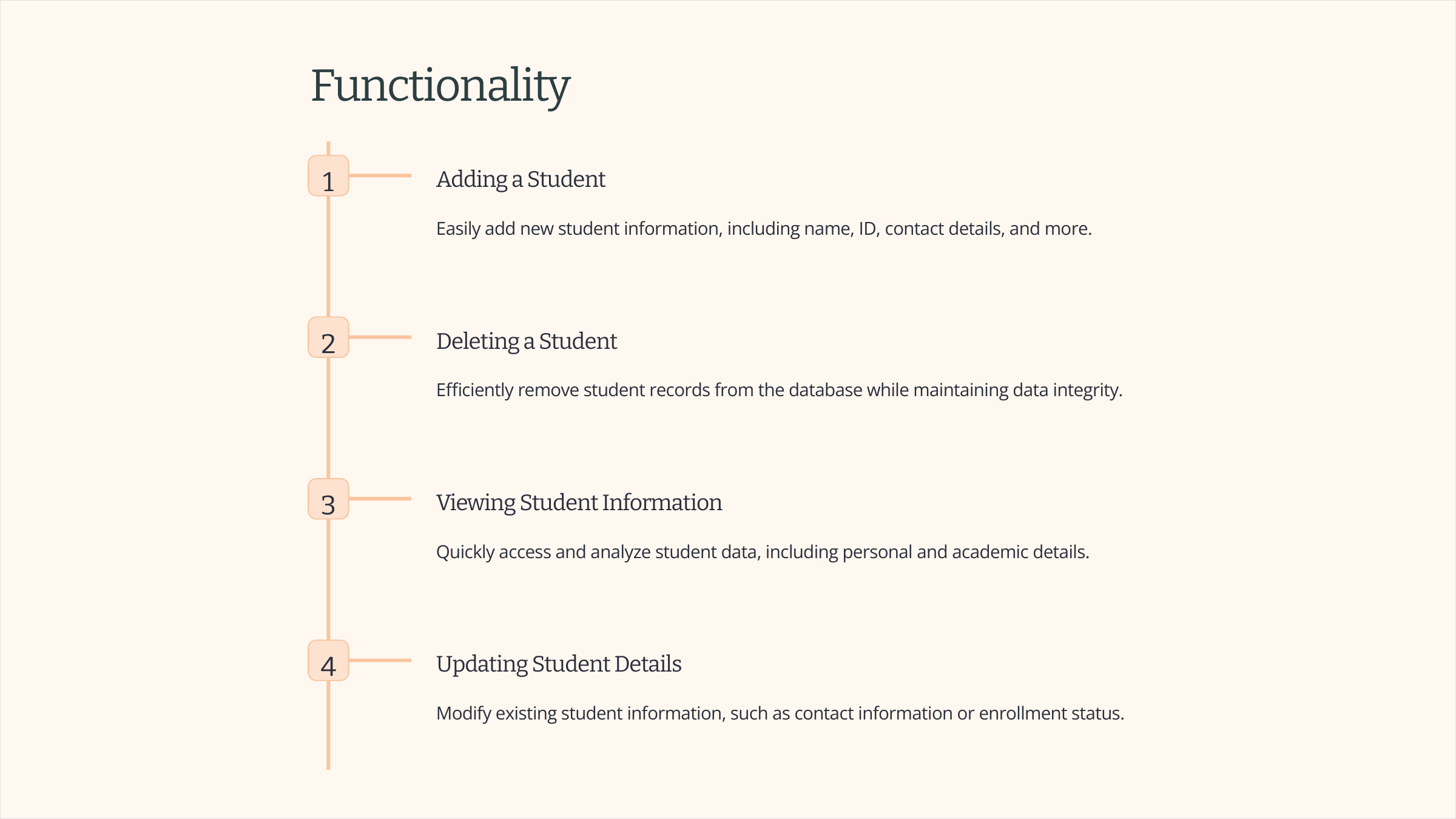

Functionality

1
Adding a Student

Easily add new student information, including name, ID, contact details, and more.

2
Deleting a Student

Efficiently remove student records from the database while maintaining data integrity.

3
Viewing Student Information

Quickly access and analyze student data, including personal and academic details.

4
Updating Student Details

Modify existing student information, such as contact information or enrollment status.